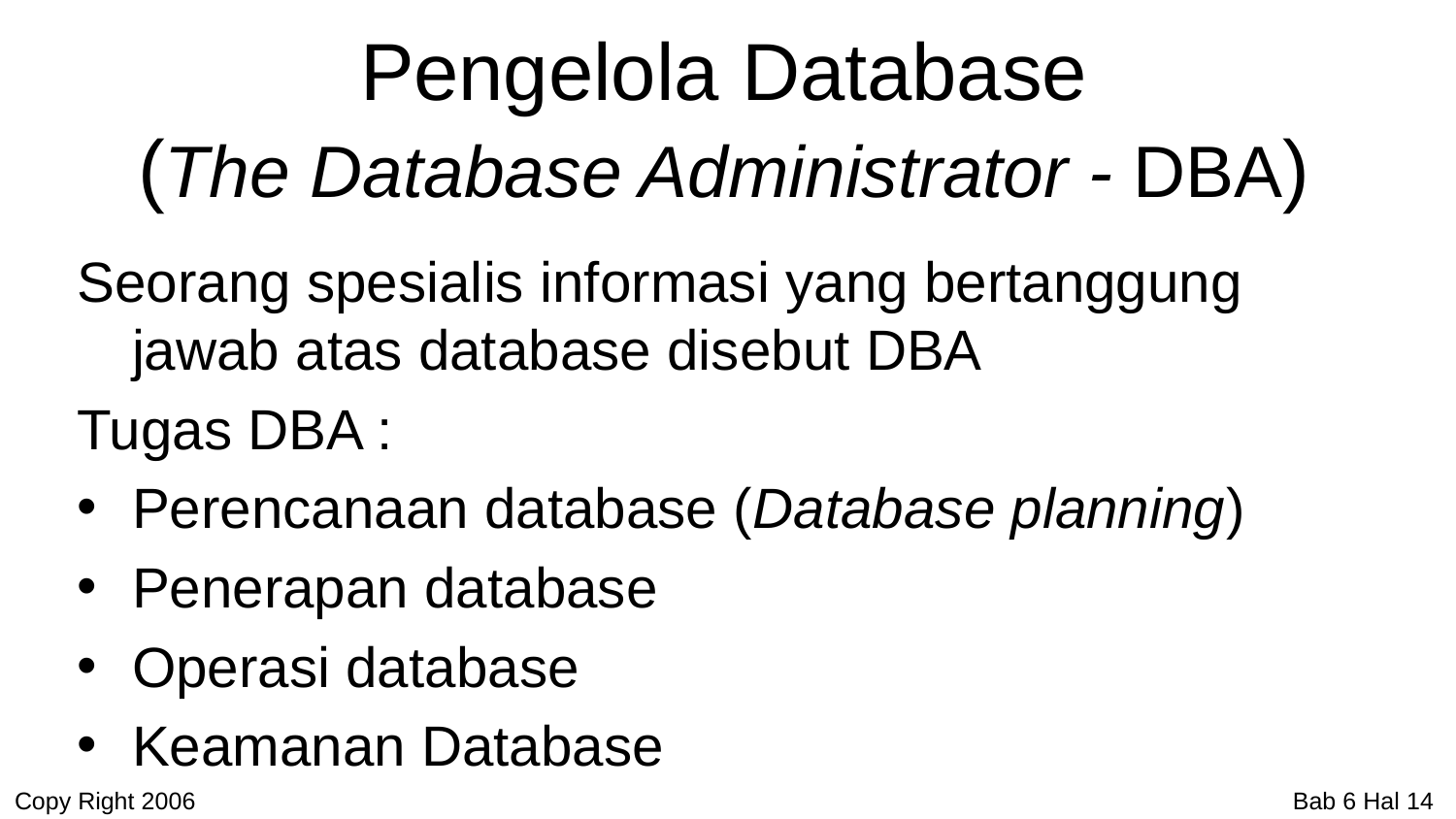

# Pengelola Database (The Database Administrator - DBA)
Seorang spesialis informasi yang bertanggung jawab atas database disebut DBA
Tugas DBA :
Perencanaan database (Database planning)
Penerapan database
Operasi database
Keamanan Database